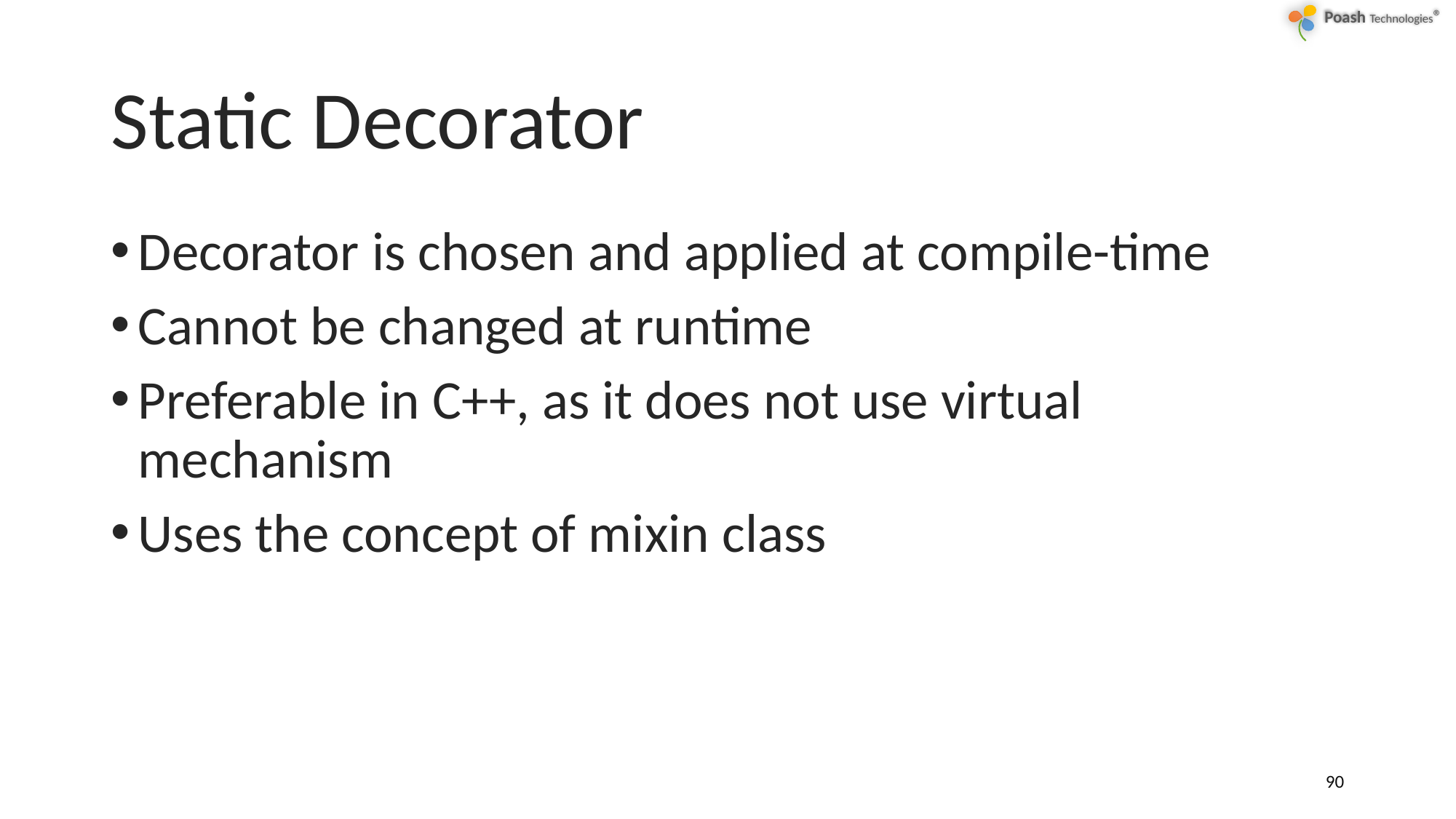

# Static Decorator
Decorator is chosen and applied at compile-time
Cannot be changed at runtime
Preferable in C++, as it does not use virtual mechanism
Uses the concept of mixin class
90